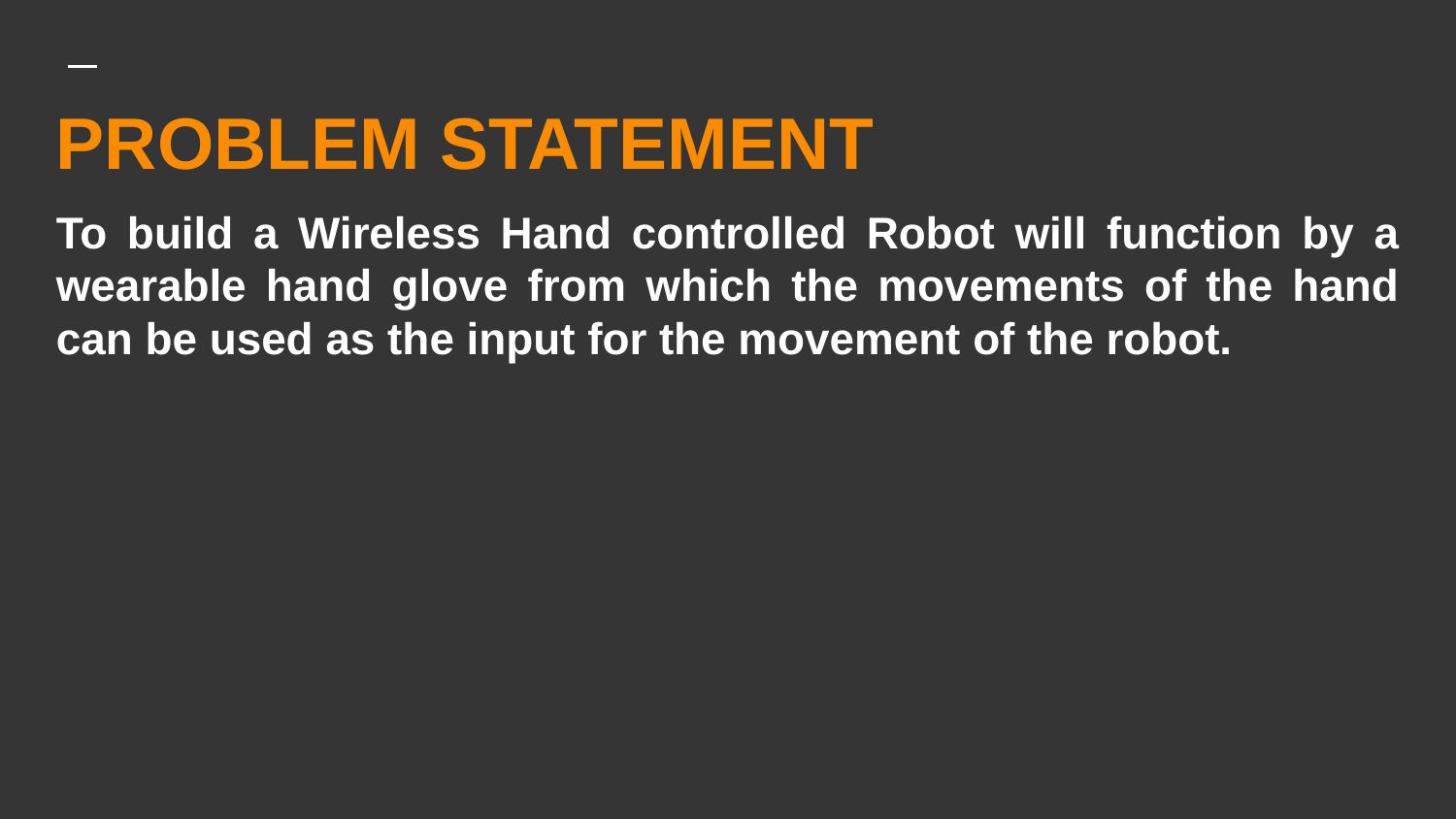

# PROBLEM STATEMENT
To build a Wireless Hand controlled Robot will function by a wearable hand glove from which the movements of the hand can be used as the input for the movement of the robot.